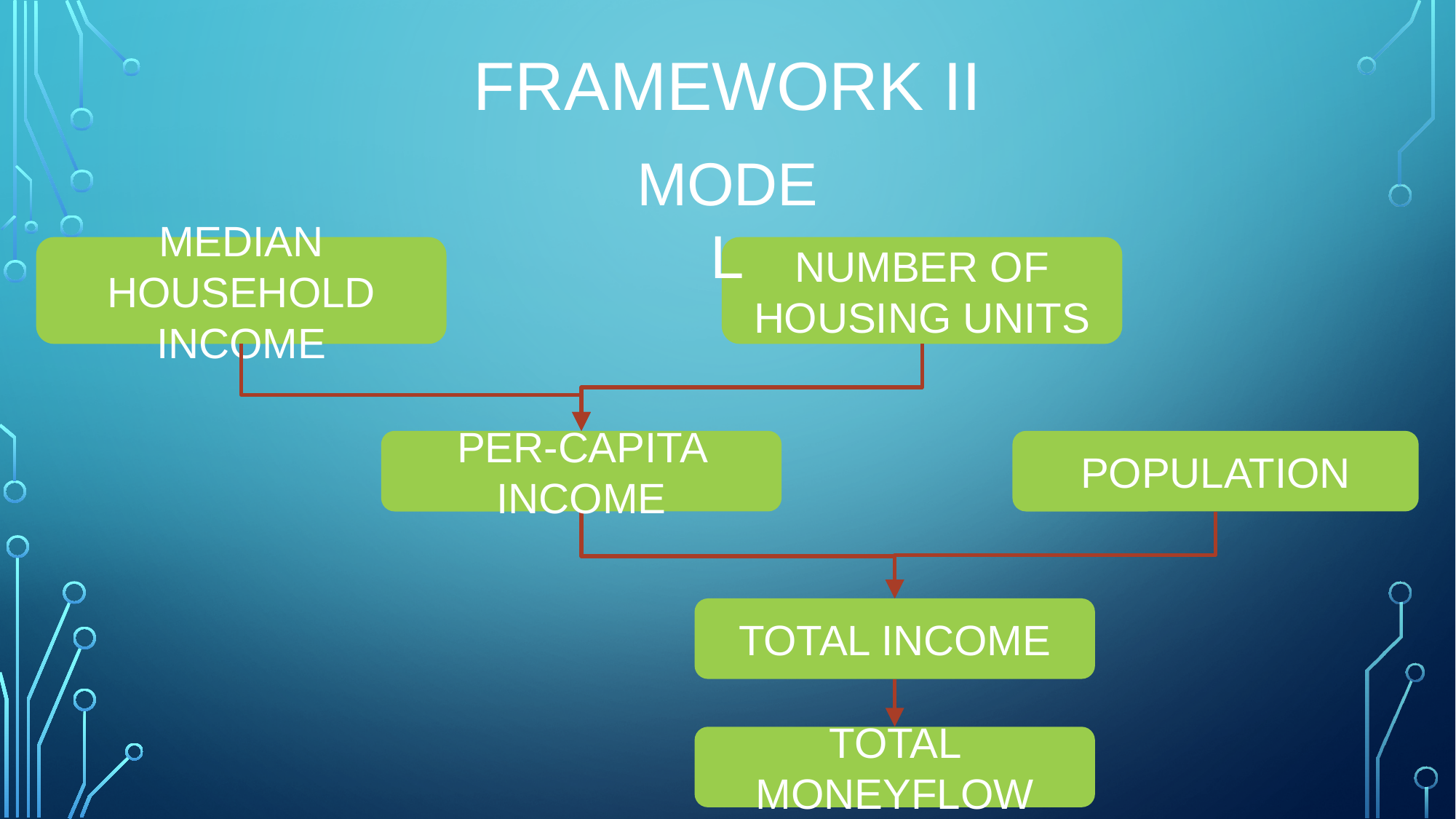

# FRAMEWORK II
MODEL
MEDIAN HOUSEHOLD INCOME
NUMBER OF HOUSING UNITS
PER-CAPITA INCOME
POPULATION
TOTAL INCOME
TOTAL MONEYFLOW